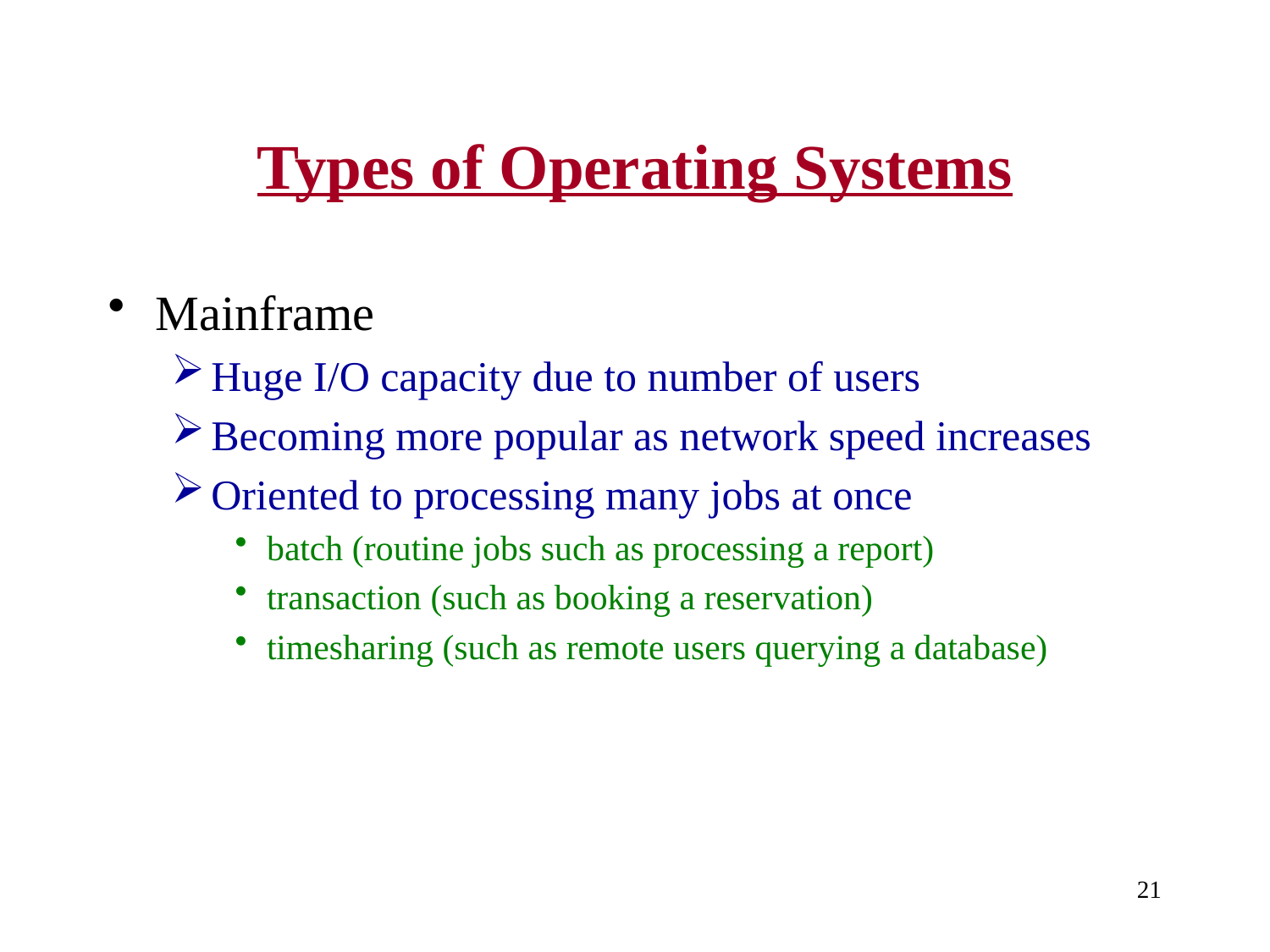

# Types of Operating Systems
Mainframe
Huge I/O capacity due to number of users
Becoming more popular as network speed increases
Oriented to processing many jobs at once
batch (routine jobs such as processing a report)
transaction (such as booking a reservation)
timesharing (such as remote users querying a database)

21